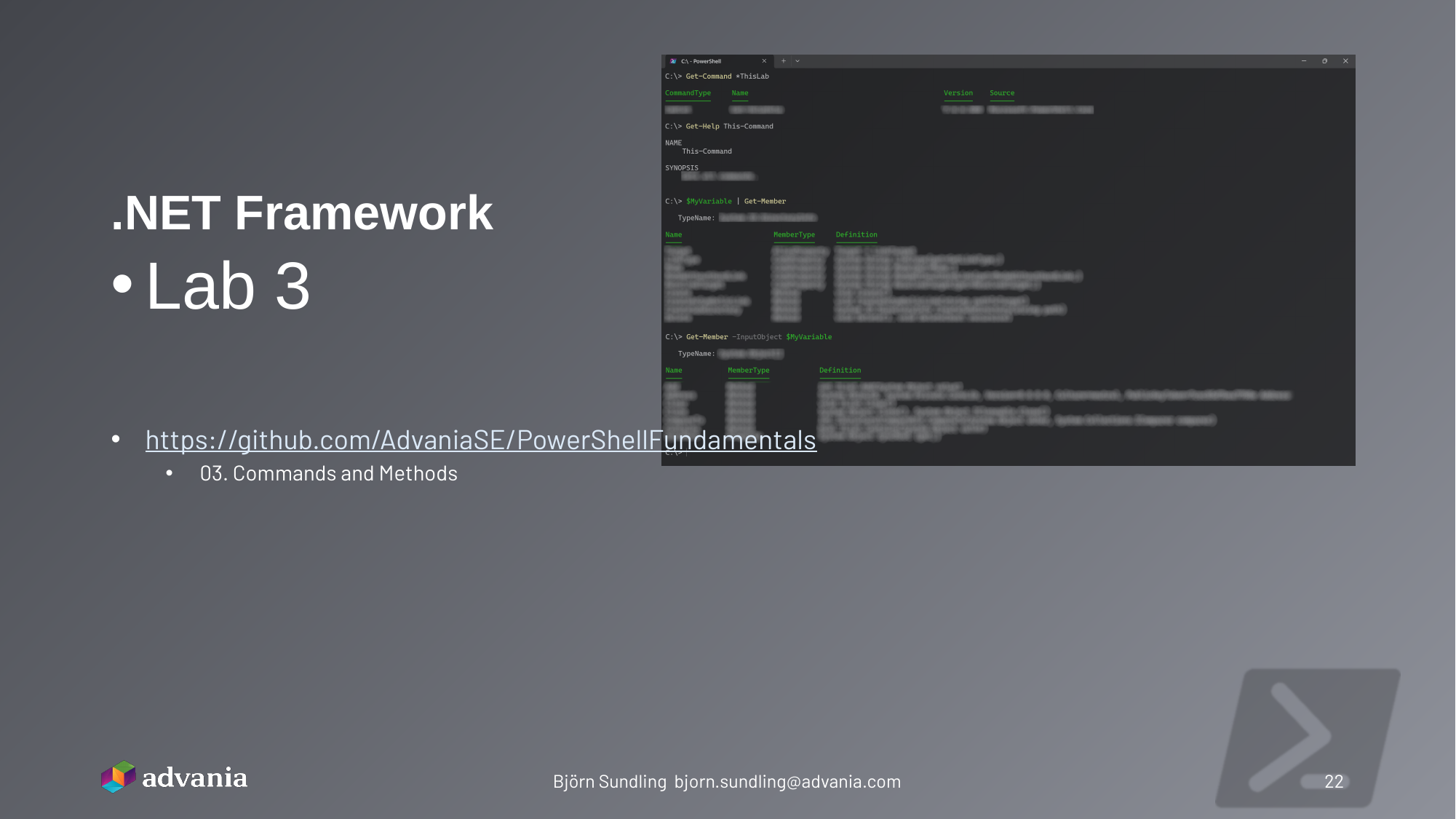

# .NET Framework
Lab 3

https://github.com/AdvaniaSE/PowerShellFundamentals
03. Commands and Methods
Björn Sundling  bjorn.sundling@advania.com
22